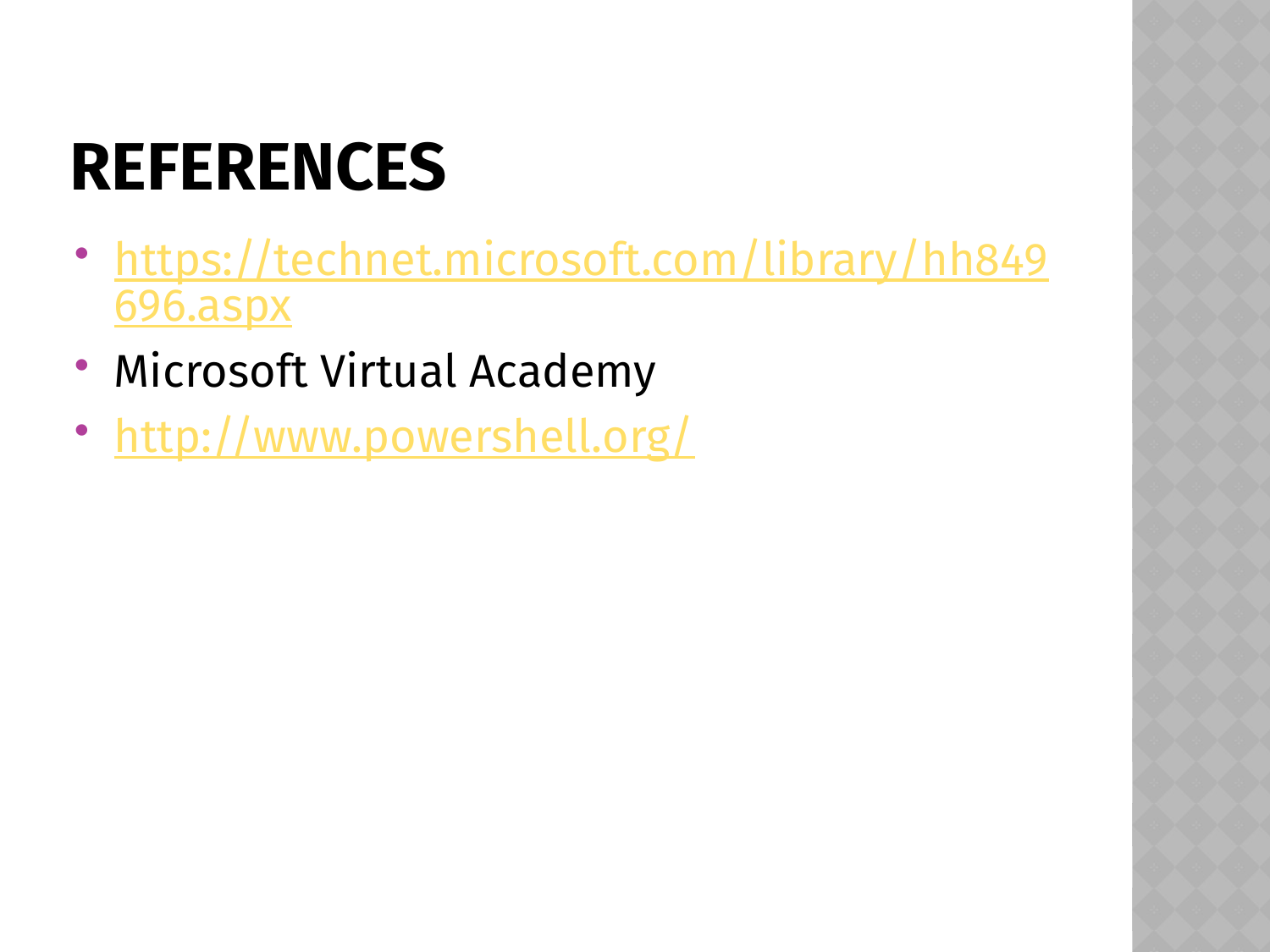

# References
https://technet.microsoft.com/library/hh849696.aspx
Microsoft Virtual Academy
http://www.powershell.org/